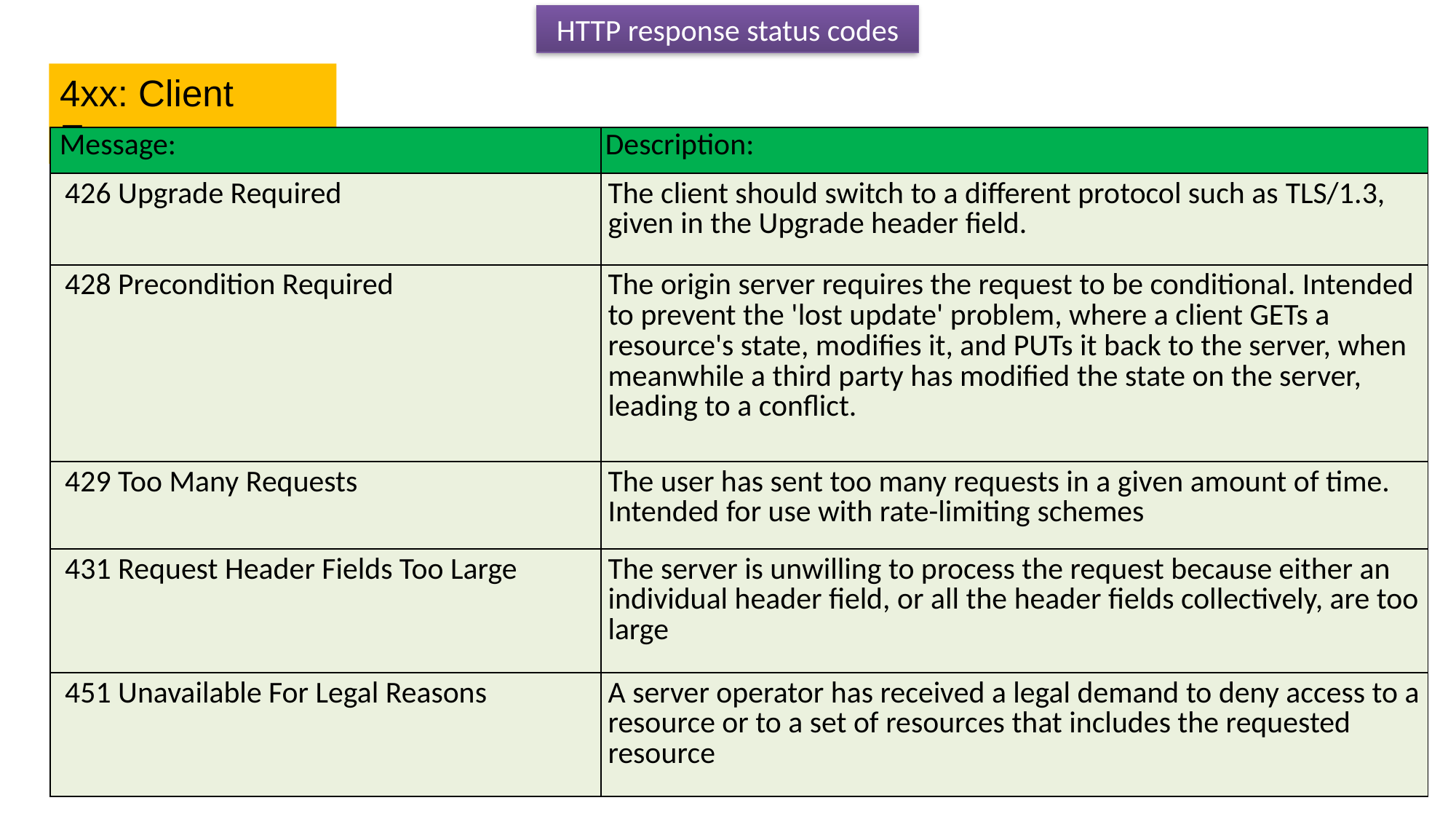

HTTP response status codes

4xx: Client Error
| Message: | Description: |
| --- | --- |
| 426 Upgrade Required | The client should switch to a different protocol such as TLS/1.3, given in the Upgrade header field. |
| 428 Precondition Required | The origin server requires the request to be conditional. Intended to prevent the 'lost update' problem, where a client GETs a resource's state, modifies it, and PUTs it back to the server, when meanwhile a third party has modified the state on the server, leading to a conflict. |
| 429 Too Many Requests | The user has sent too many requests in a given amount of time. Intended for use with rate-limiting schemes |
| 431 Request Header Fields Too Large | The server is unwilling to process the request because either an individual header field, or all the header fields collectively, are too large |
| 451 Unavailable For Legal Reasons | A server operator has received a legal demand to deny access to a resource or to a set of resources that includes the requested resource |